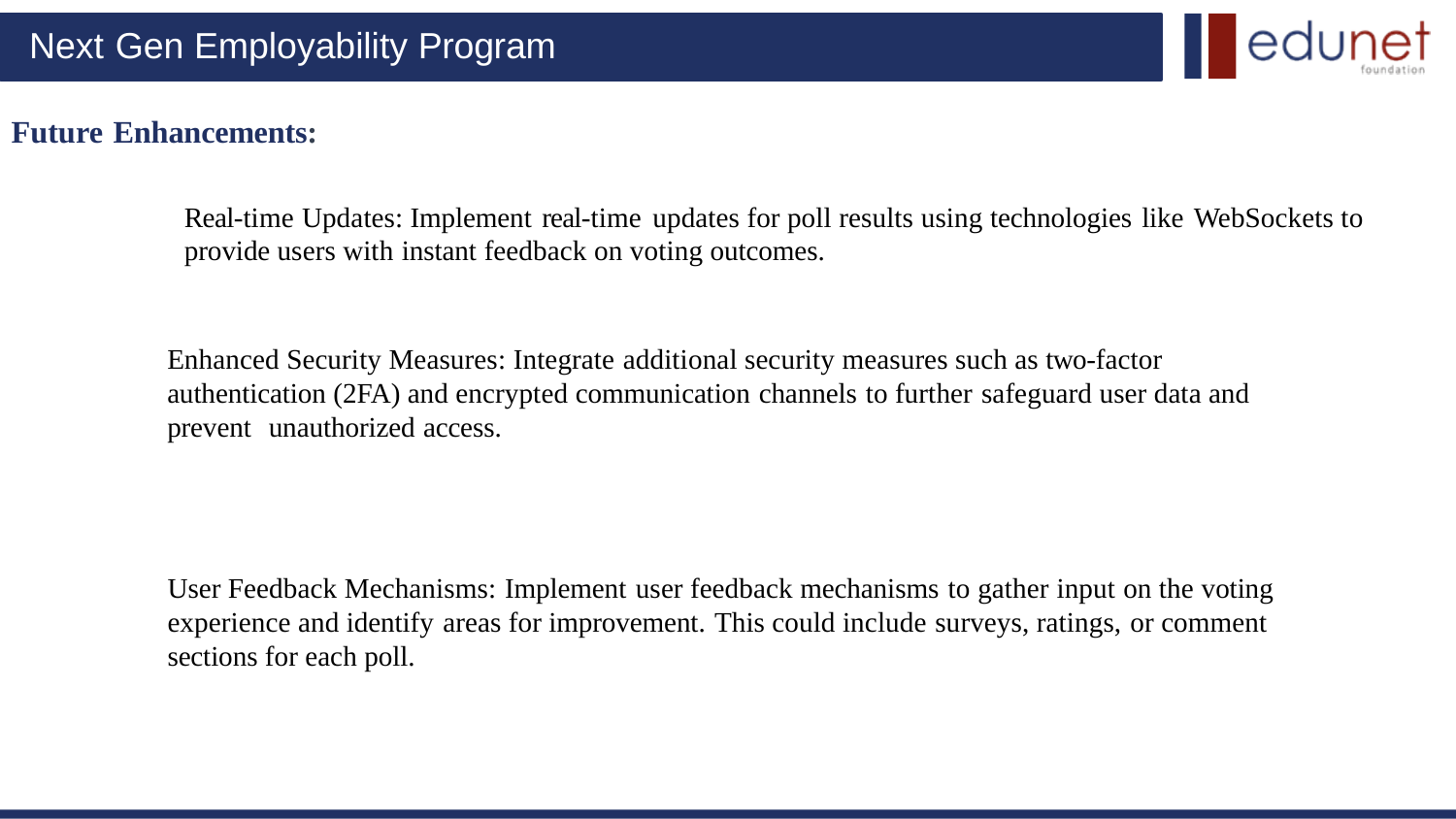

# Next Gen Employability Program
Future Enhancements:

Real-time Updates: Implement real-time updates for poll results using technologies like WebSockets to provide users with instant feedback on voting outcomes.

Enhanced Security Measures: Integrate additional security measures such as two-factor authentication (2FA) and encrypted communication channels to further safeguard user data and prevent unauthorized access.
User Feedback Mechanisms: Implement user feedback mechanisms to gather input on the voting experience and identify areas for improvement. This could include surveys, ratings, or comment sections for each poll.